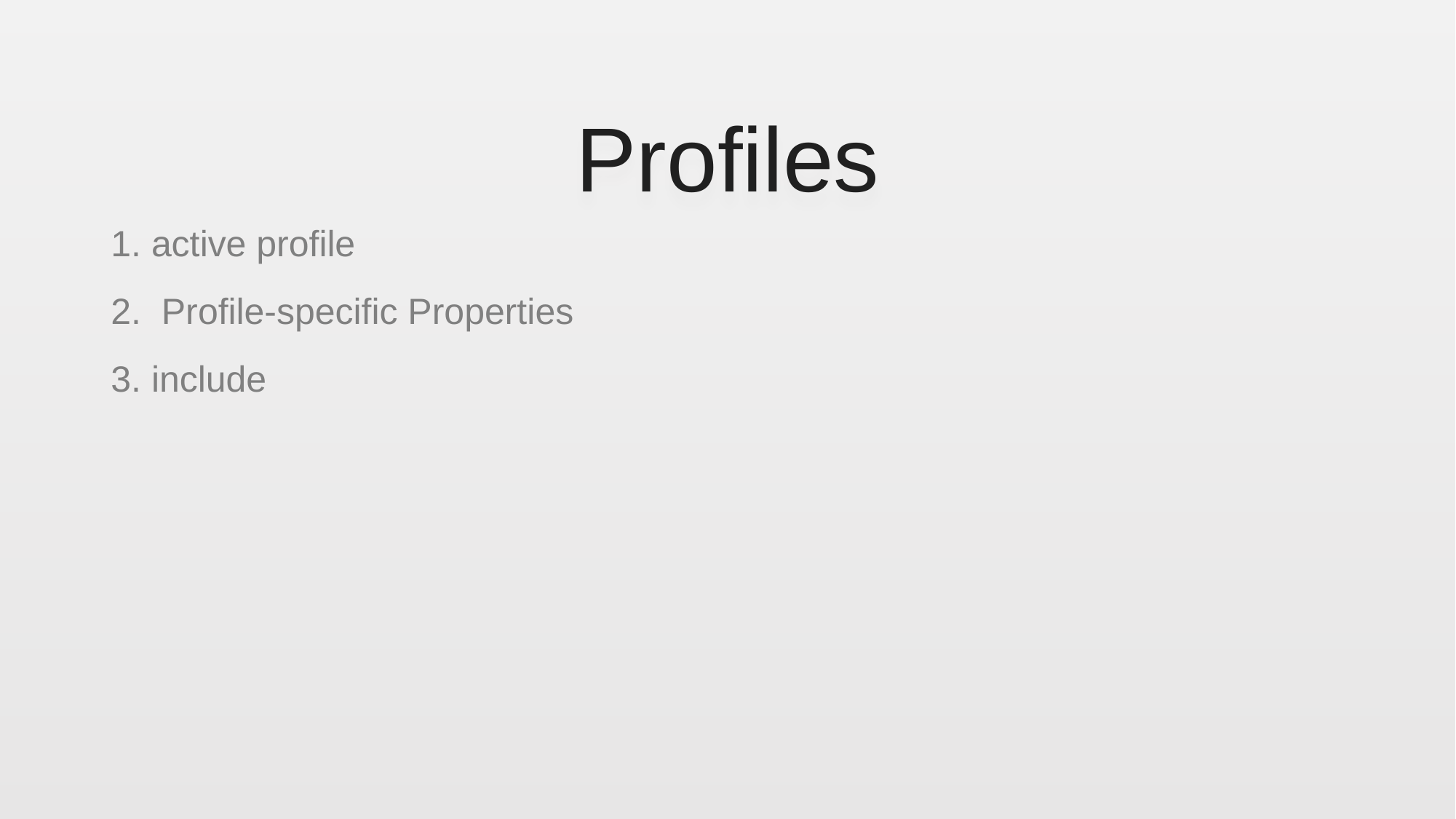

# Profiles
1. active profile
2.  Profile-specific Properties
3. include